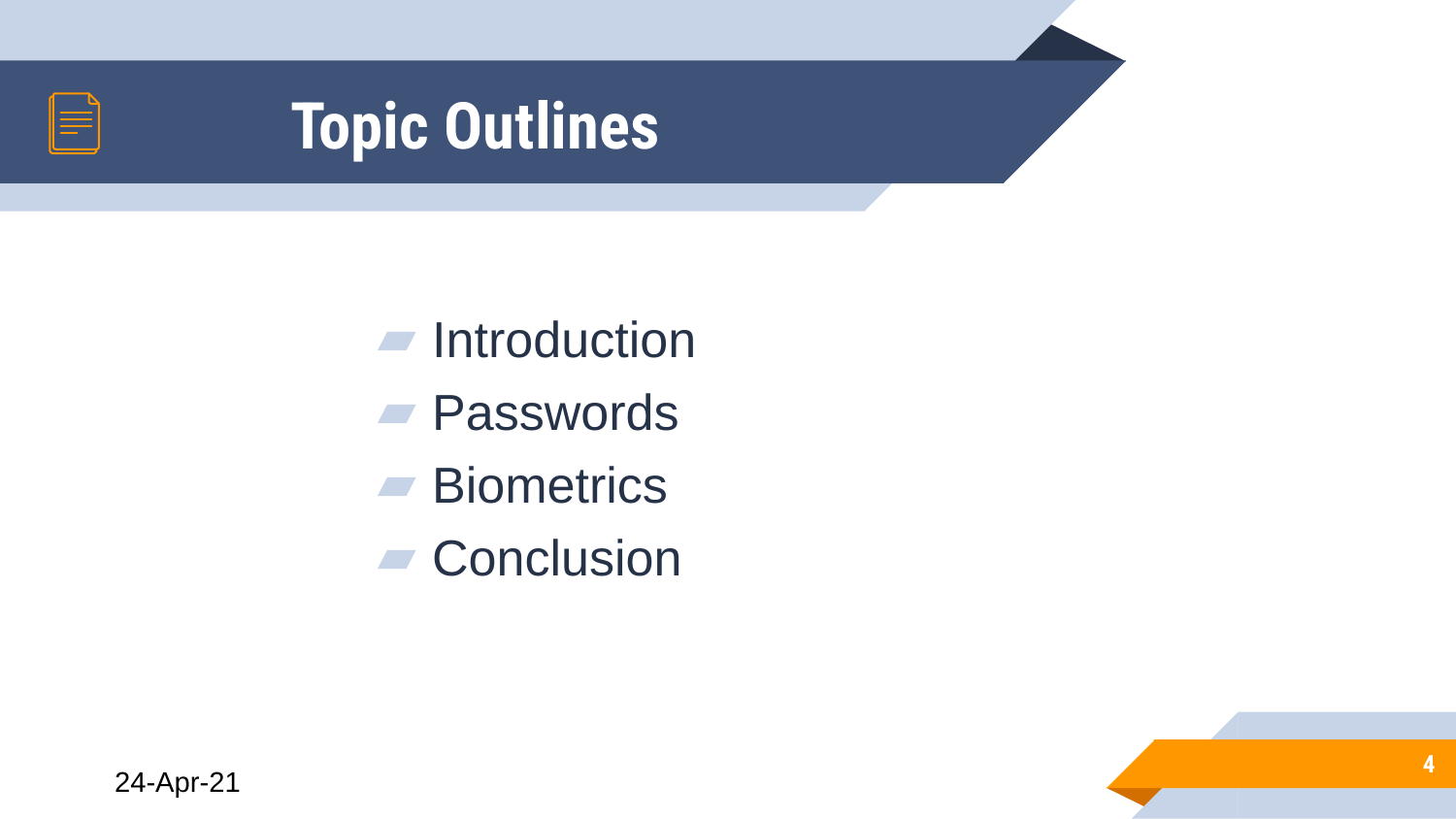

# Topic Outlines

Introduction
Passwords
Biometrics
Conclusion

4
24-Apr-21